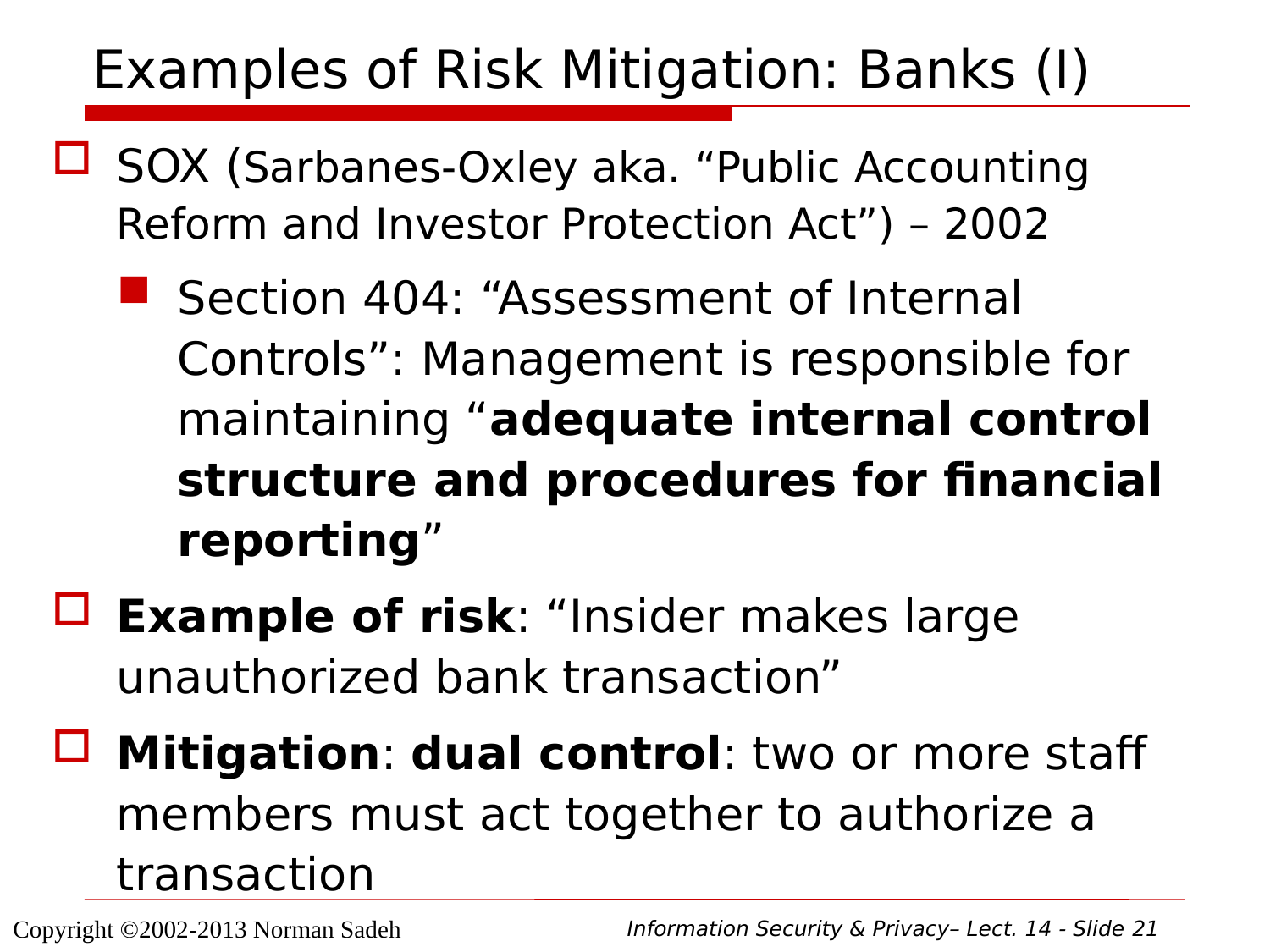

# Examples of Risk Mitigation: Banks (I)
SOX (Sarbanes-Oxley aka. “Public Accounting Reform and Investor Protection Act”) – 2002
Section 404: “Assessment of Internal Controls”: Management is responsible for maintaining “adequate internal control structure and procedures for financial reporting”
Example of risk: “Insider makes large unauthorized bank transaction”
Mitigation: dual control: two or more staff members must act together to authorize a transaction